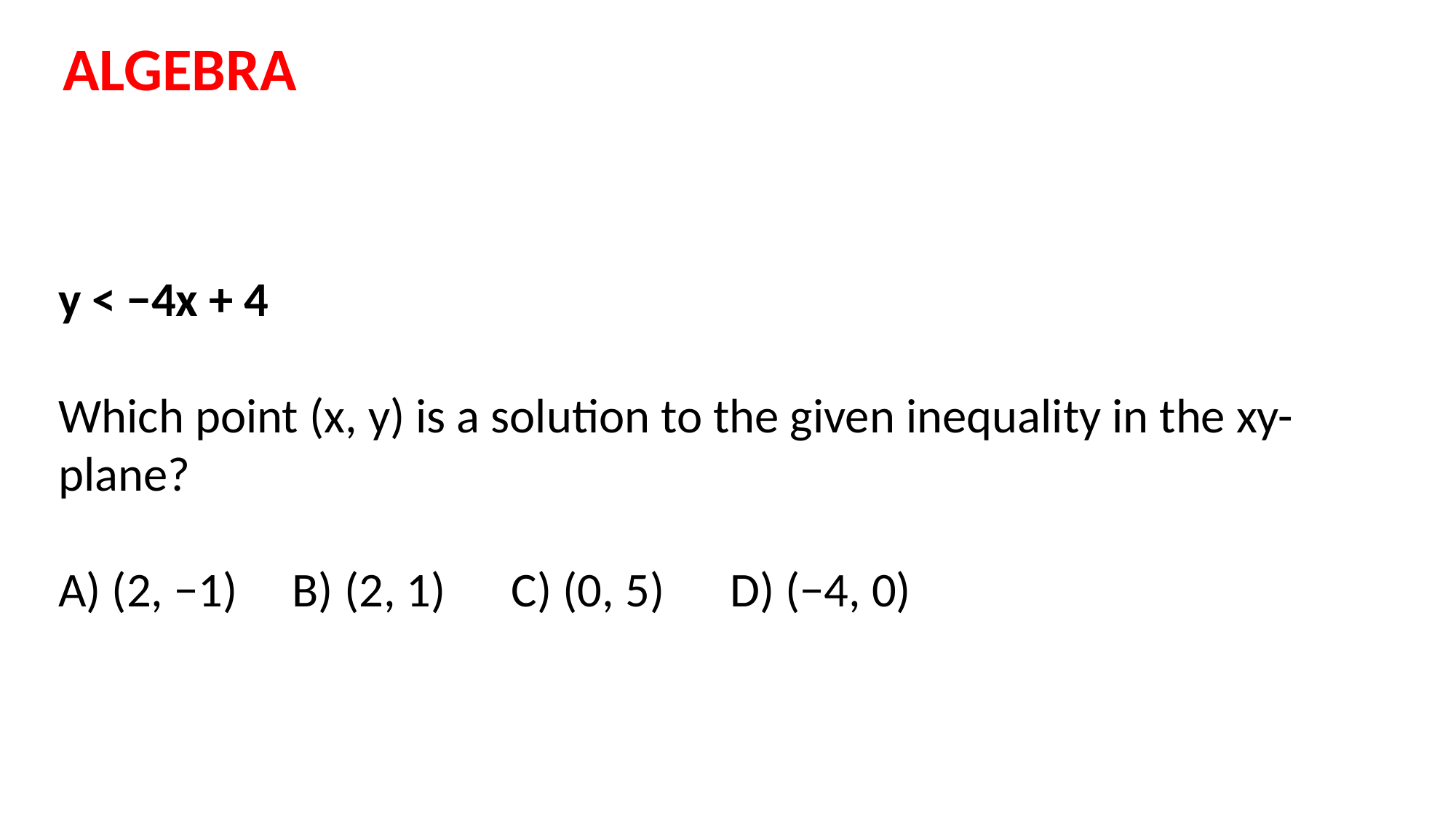

ALGEBRA
y < −4x + 4

Which point (x, y) is a solution to the given inequality in the xy-plane?

A) (2, −1)     B) (2, 1)      C) (0, 5)      D) (−4, 0)